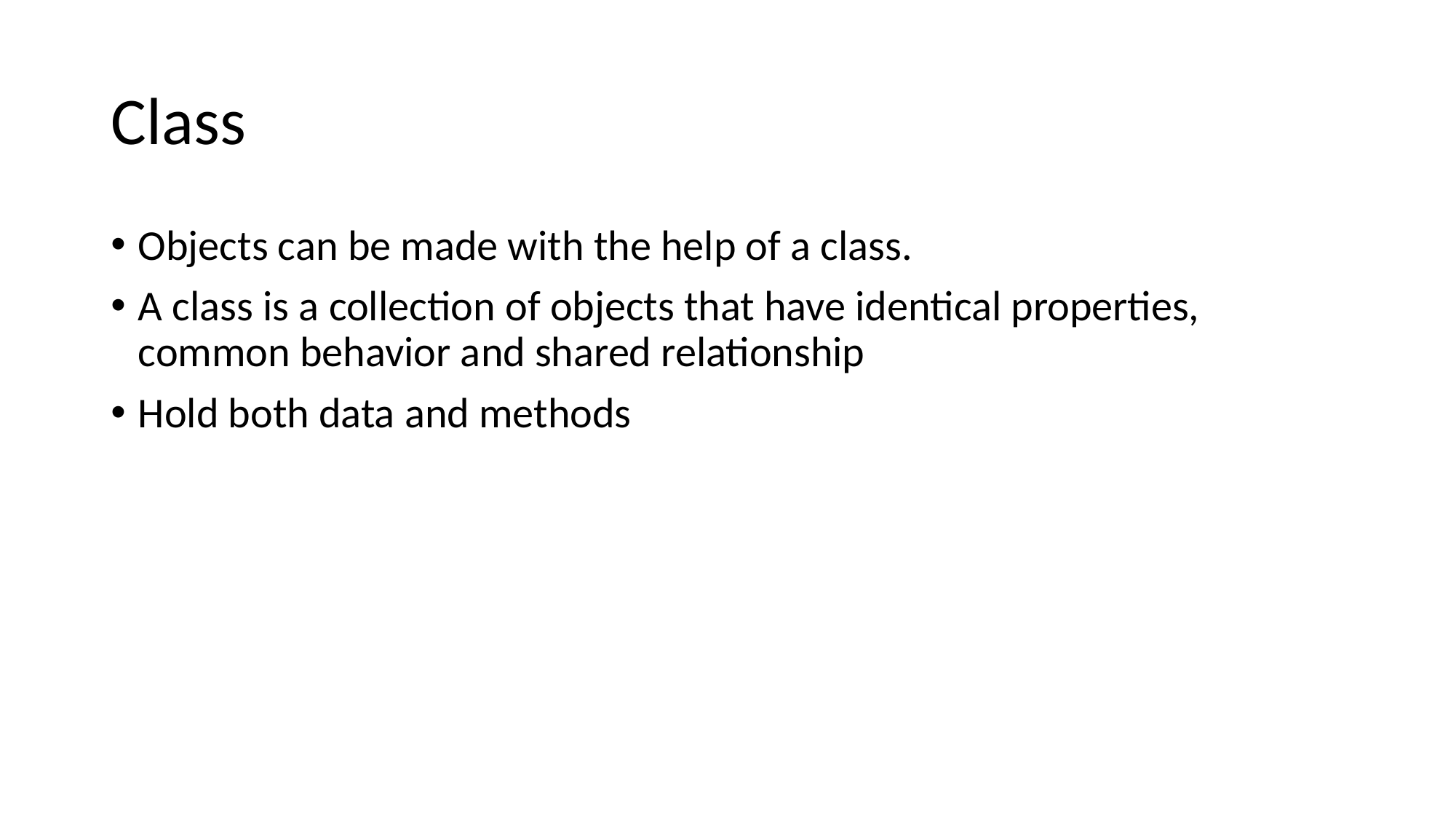

# Class
Objects can be made with the help of a class.
A class is a collection of objects that have identical properties, common behavior and shared relationship
Hold both data and methods